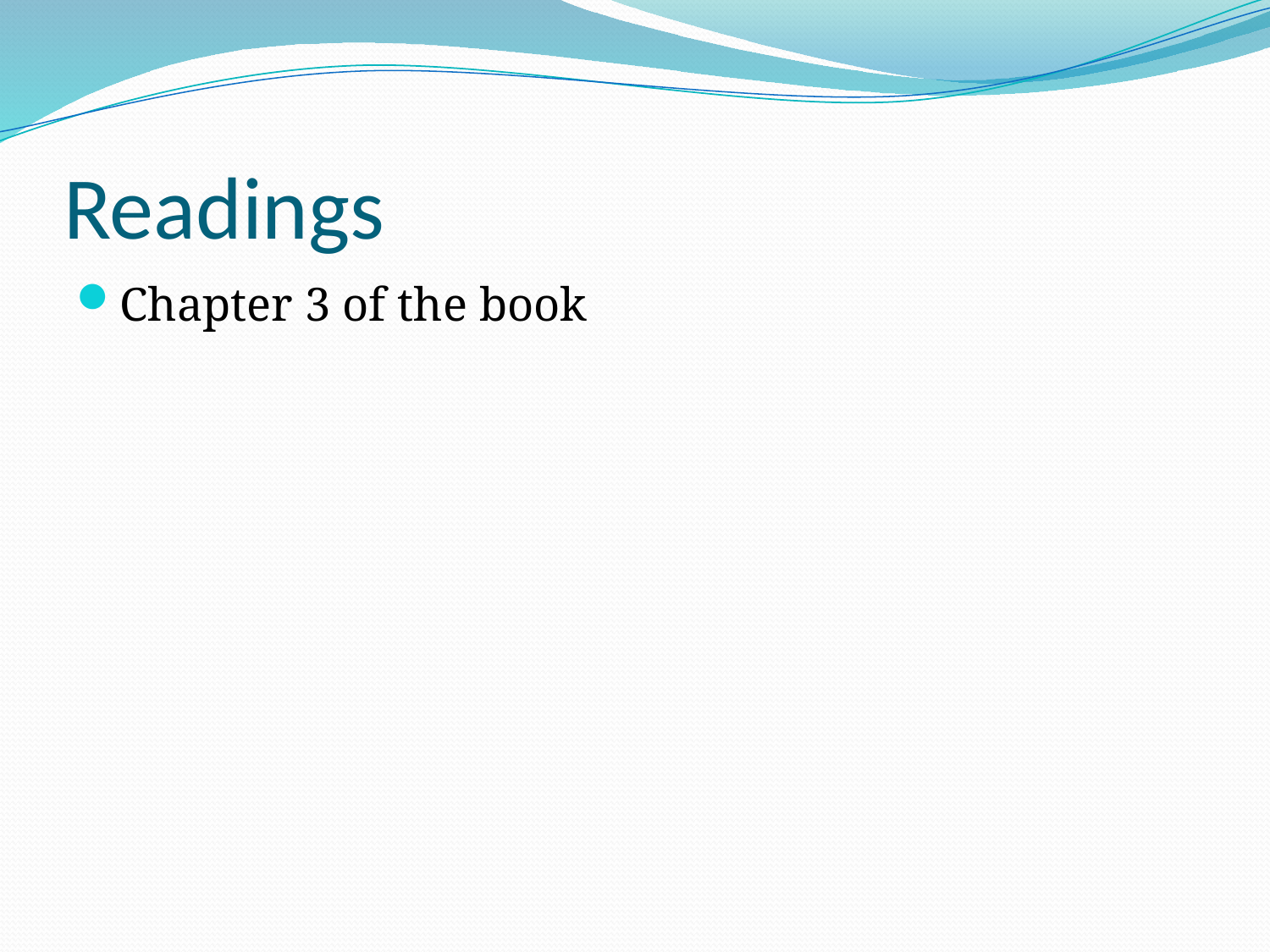

# Readings
Chapter 3 of the book